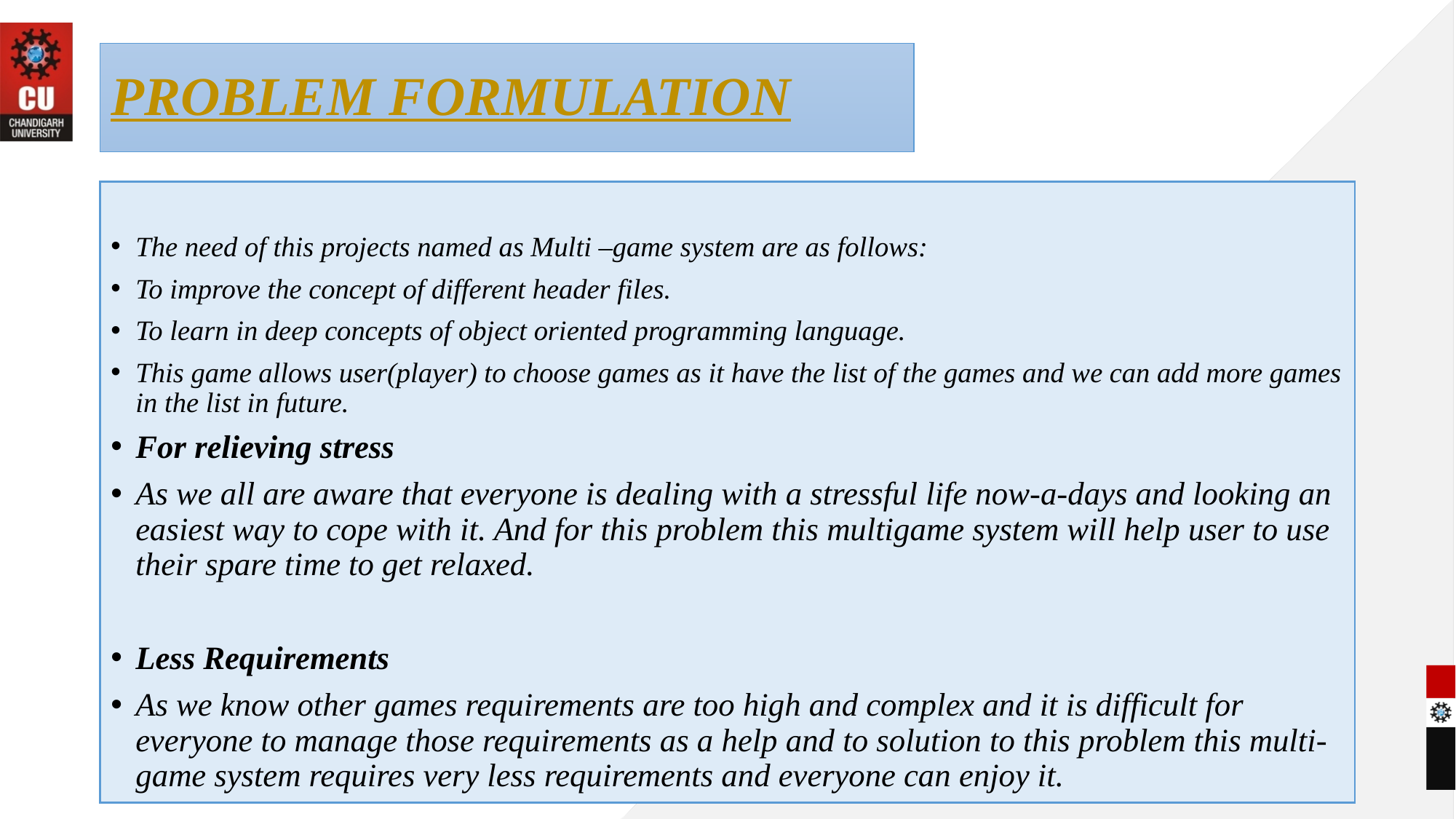

# PROBLEM FORMULATION

The need of this projects named as Multi –game system are as follows:
To improve the concept of different header files.
To learn in deep concepts of object oriented programming language.
This game allows user(player) to choose games as it have the list of the games and we can add more games in the list in future.
For relieving stress
As we all are aware that everyone is dealing with a stressful life now-a-days and looking an easiest way to cope with it. And for this problem this multigame system will help user to use their spare time to get relaxed.

Less Requirements
As we know other games requirements are too high and complex and it is difficult for everyone to manage those requirements as a help and to solution to this problem this multi-game system requires very less requirements and everyone can enjoy it.

9